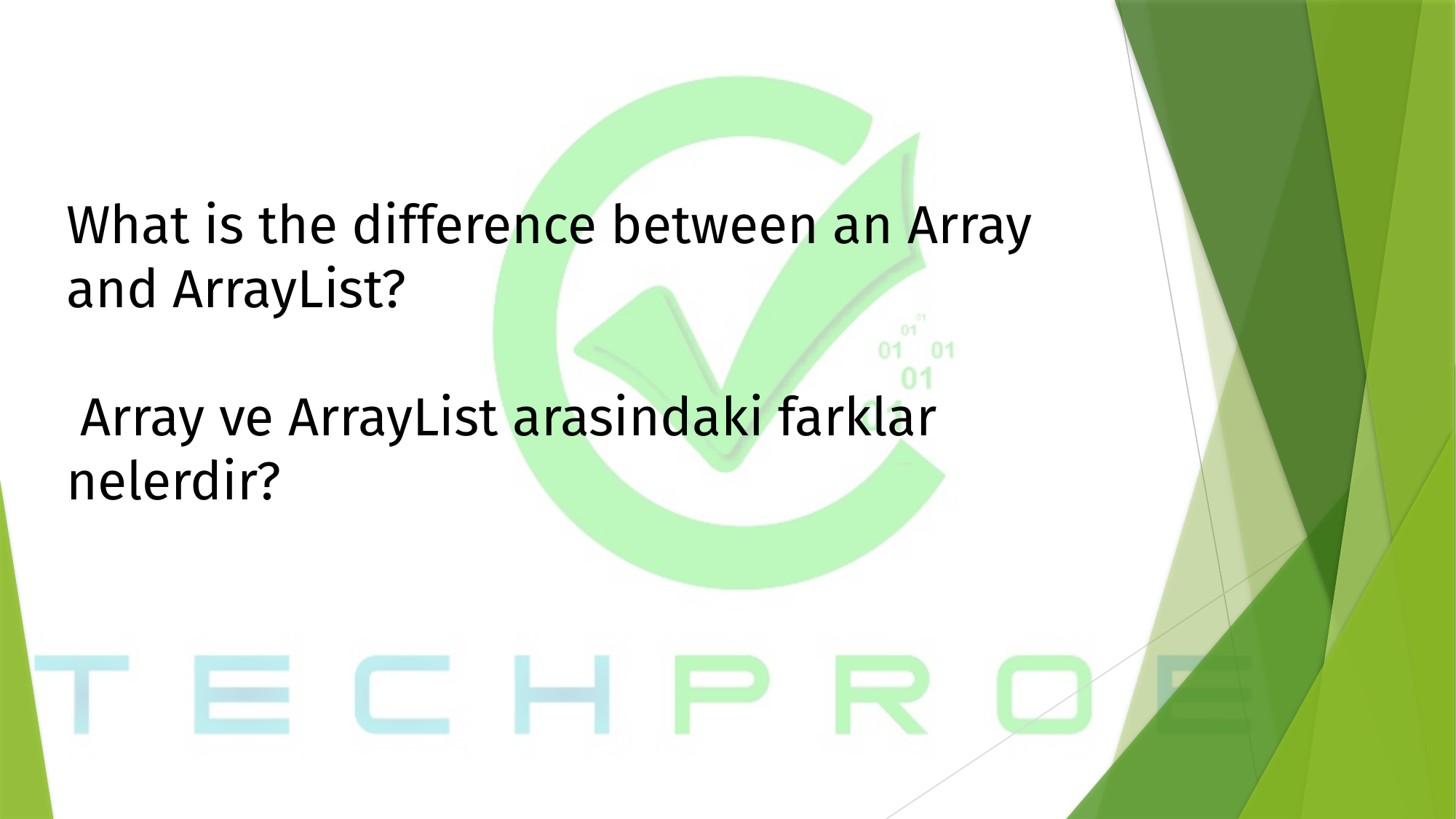

# What is the difference between an Array and ArrayList? Array ve ArrayList arasindaki farklar nelerdir?